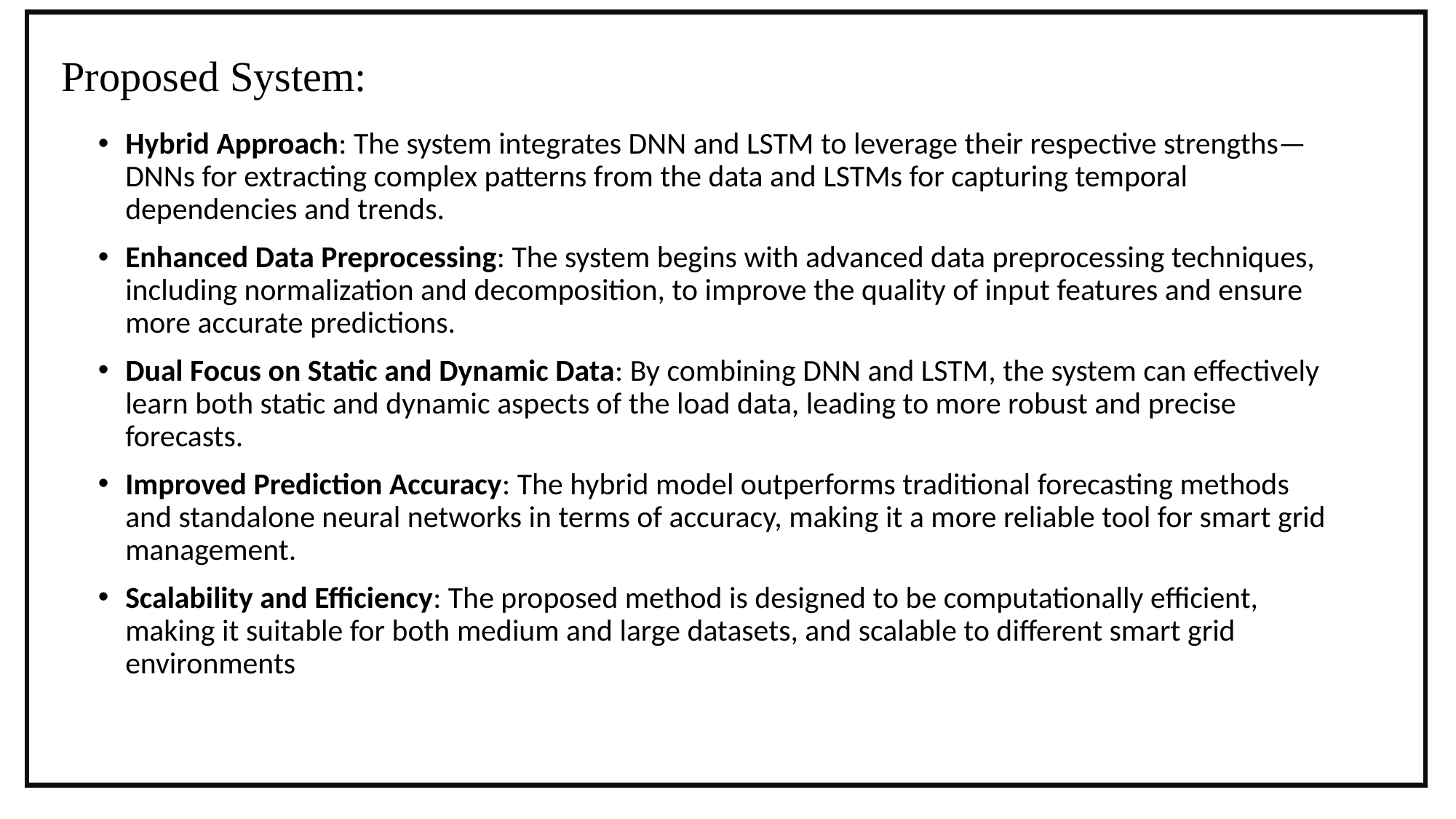

# Proposed System:
Hybrid Approach: The system integrates DNN and LSTM to leverage their respective strengths—DNNs for extracting complex patterns from the data and LSTMs for capturing temporal dependencies and trends.
Enhanced Data Preprocessing: The system begins with advanced data preprocessing techniques, including normalization and decomposition, to improve the quality of input features and ensure more accurate predictions.
Dual Focus on Static and Dynamic Data: By combining DNN and LSTM, the system can effectively learn both static and dynamic aspects of the load data, leading to more robust and precise forecasts.
Improved Prediction Accuracy: The hybrid model outperforms traditional forecasting methods and standalone neural networks in terms of accuracy, making it a more reliable tool for smart grid management.
Scalability and Efficiency: The proposed method is designed to be computationally efficient, making it suitable for both medium and large datasets, and scalable to different smart grid environments